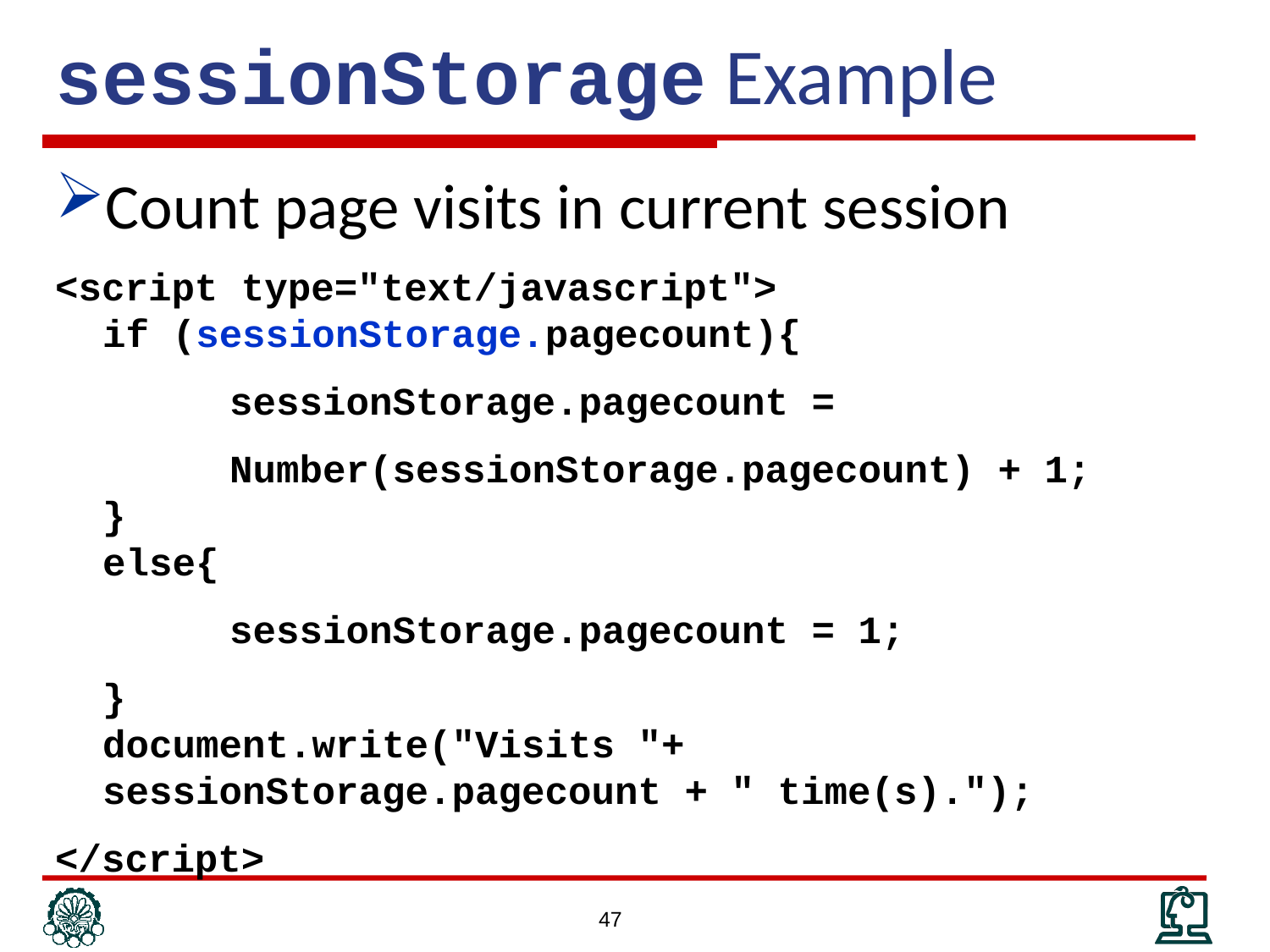

# sessionStorage Example
Count page visits in current session
<script type="text/javascript">
if (sessionStorage.pagecount){
		sessionStorage.pagecount =
		Number(sessionStorage.pagecount) + 1;
}
else{
		sessionStorage.pagecount = 1;
	}
document.write("Visits "+ sessionStorage.pagecount + " time(s).");
</script>

47